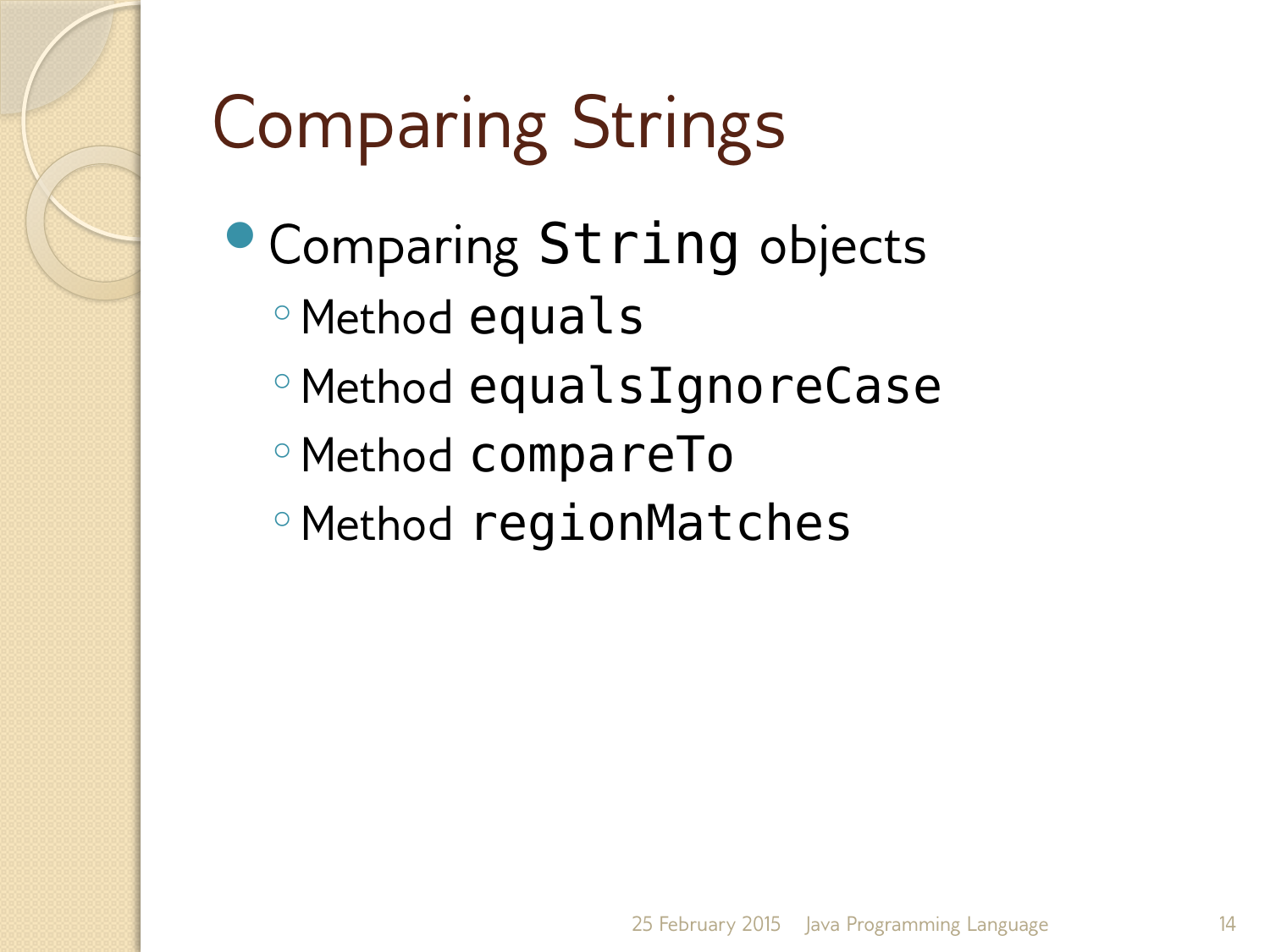

# Comparing Strings
Comparing String objects
Method equals
Method equalsIgnoreCase
Method compareTo
Method regionMatches

25 February 2015
Java Programming Language
14